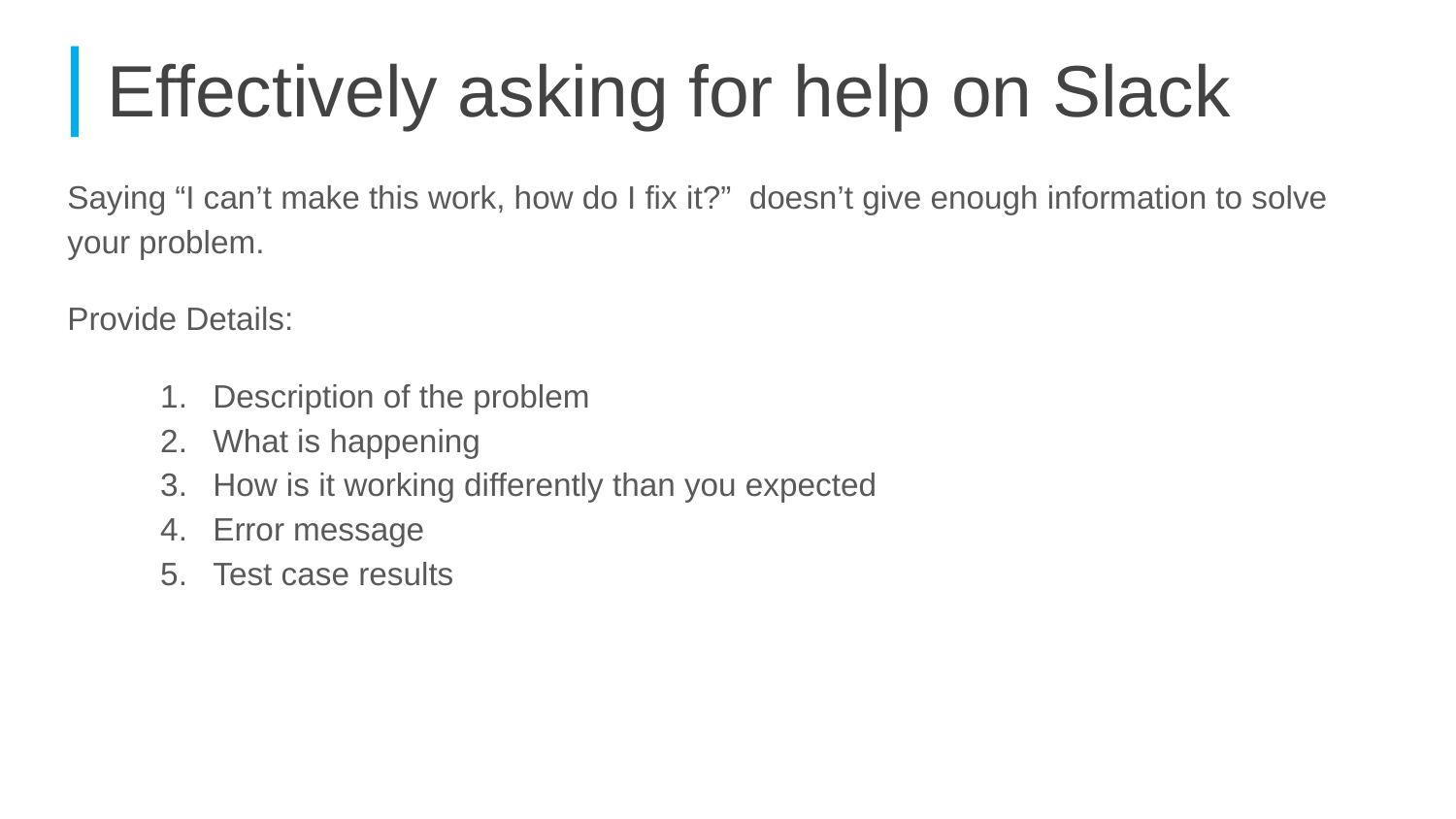

| Effectively asking for help on Slack
Saying “I can’t make this work, how do I fix it?”  doesn’t give enough information to solve your problem.
Provide Details:
Description of the problem
What is happening
How is it working differently than you expected
Error message
Test case results